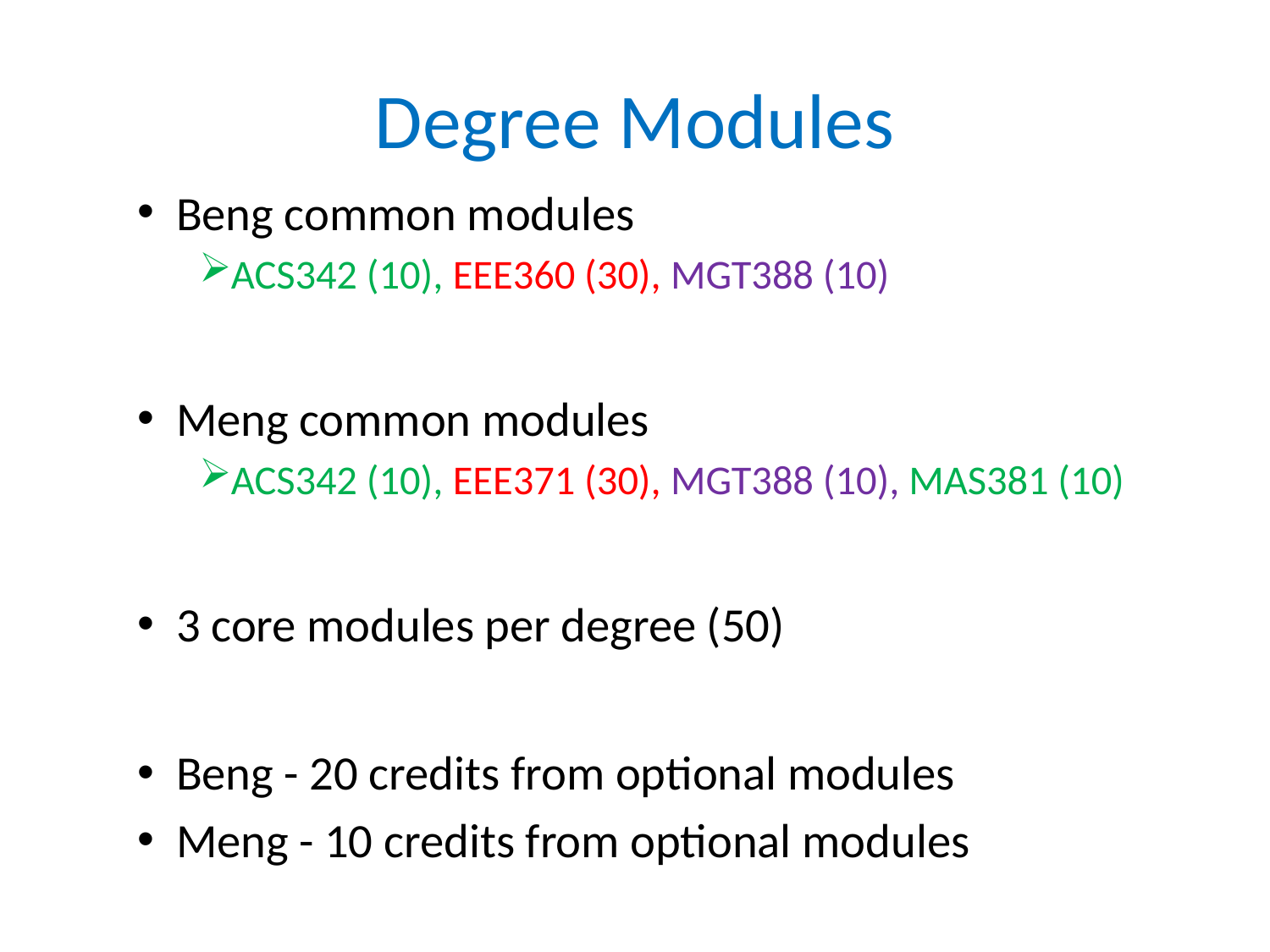

# Degree Modules
Beng common modules
ACS342 (10), EEE360 (30), MGT388 (10)

Meng common modules
ACS342 (10), EEE371 (30), MGT388 (10), MAS381 (10)

3 core modules per degree (50)

Beng - 20 credits from optional modules
Meng - 10 credits from optional modules